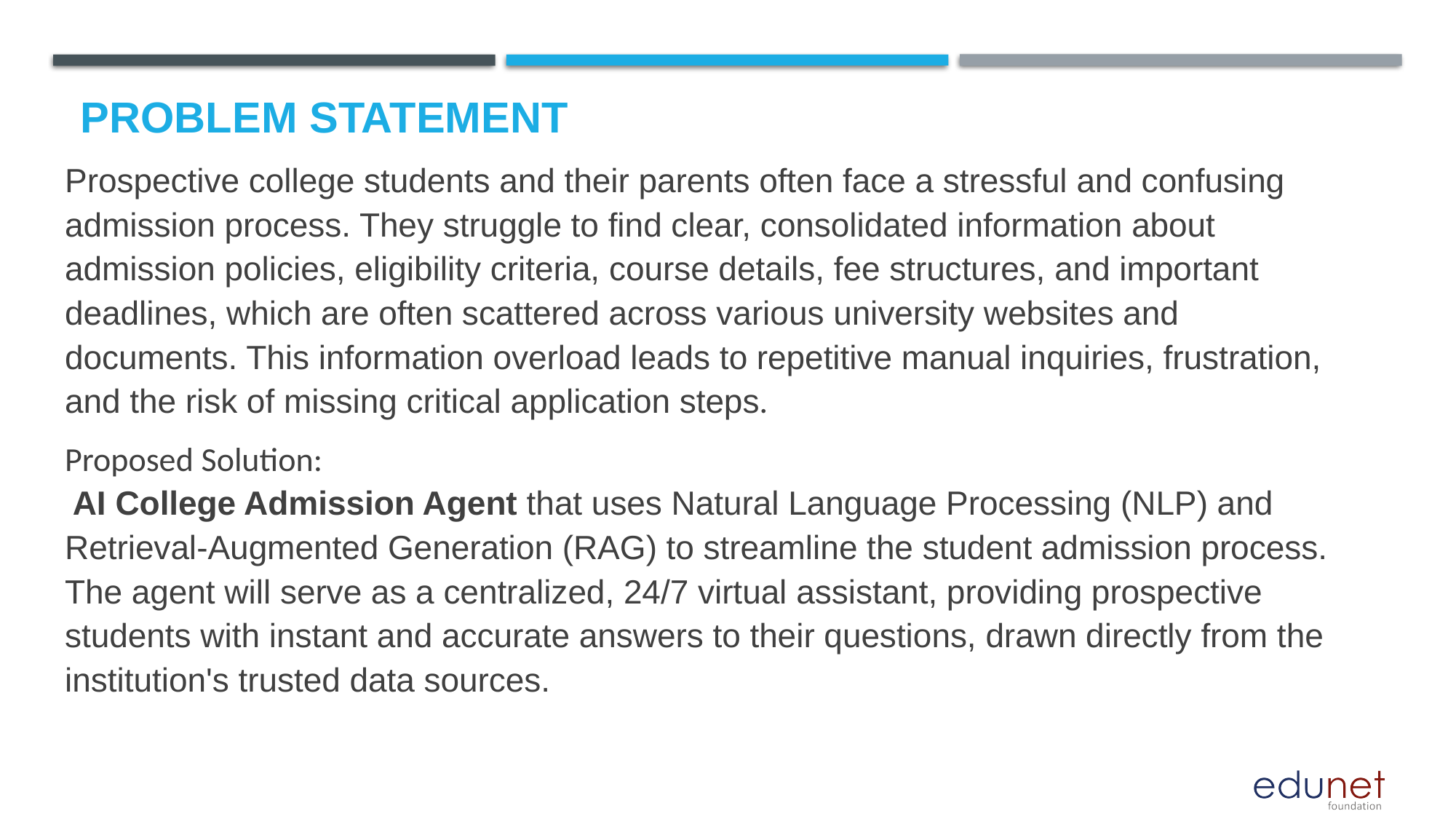

# Problem Statement
Prospective college students and their parents often face a stressful and confusing admission process. They struggle to find clear, consolidated information about admission policies, eligibility criteria, course details, fee structures, and important deadlines, which are often scattered across various university websites and documents. This information overload leads to repetitive manual inquiries, frustration, and the risk of missing critical application steps.
Proposed Solution:
 AI College Admission Agent that uses Natural Language Processing (NLP) and Retrieval-Augmented Generation (RAG) to streamline the student admission process. The agent will serve as a centralized, 24/7 virtual assistant, providing prospective students with instant and accurate answers to their questions, drawn directly from the institution's trusted data sources.